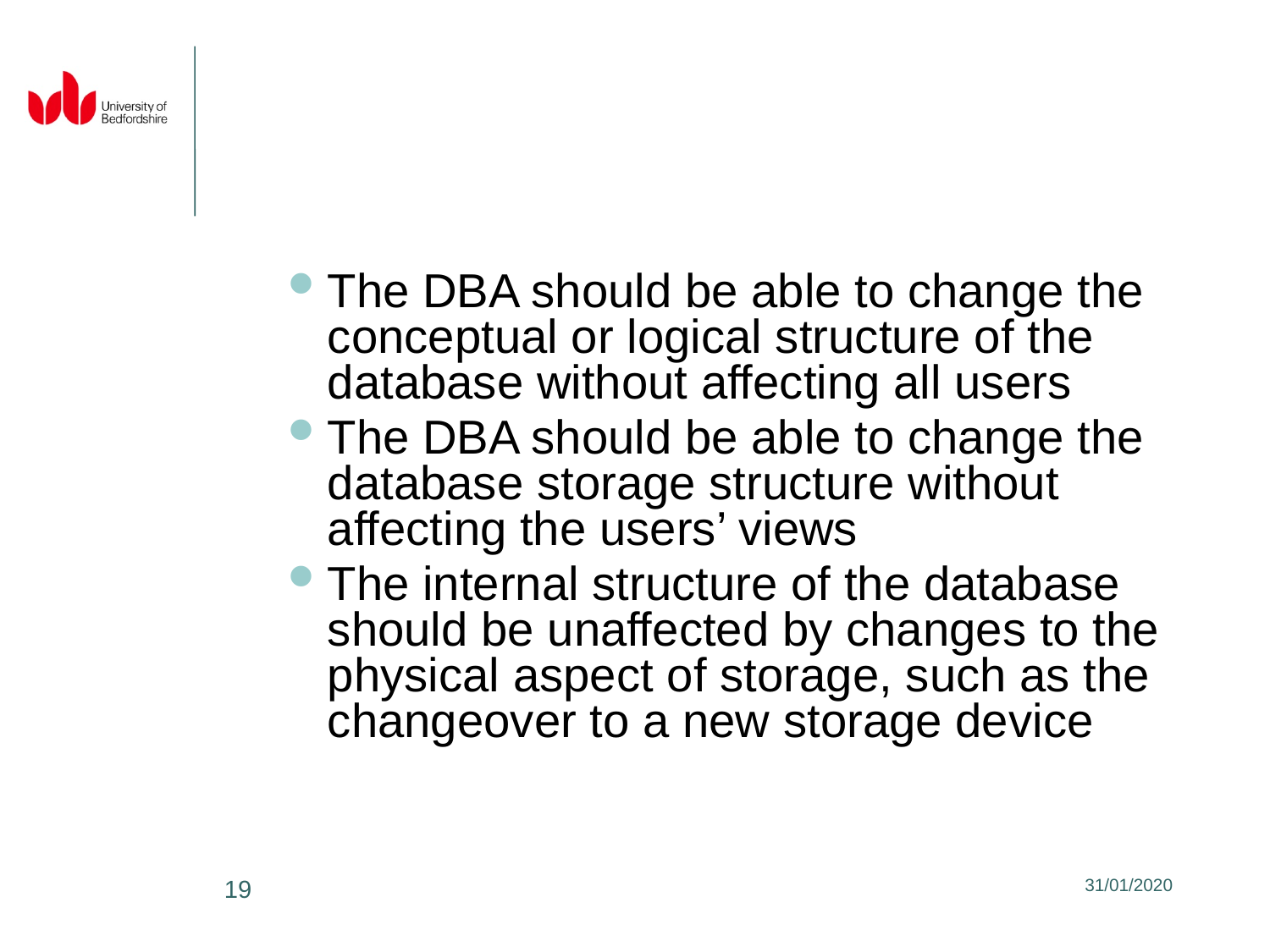

#
The DBA should be able to change the conceptual or logical structure of the database without affecting all users
The DBA should be able to change the database storage structure without affecting the users’ views
The internal structure of the database should be unaffected by changes to the physical aspect of storage, such as the changeover to a new storage device

19
31/01/2020